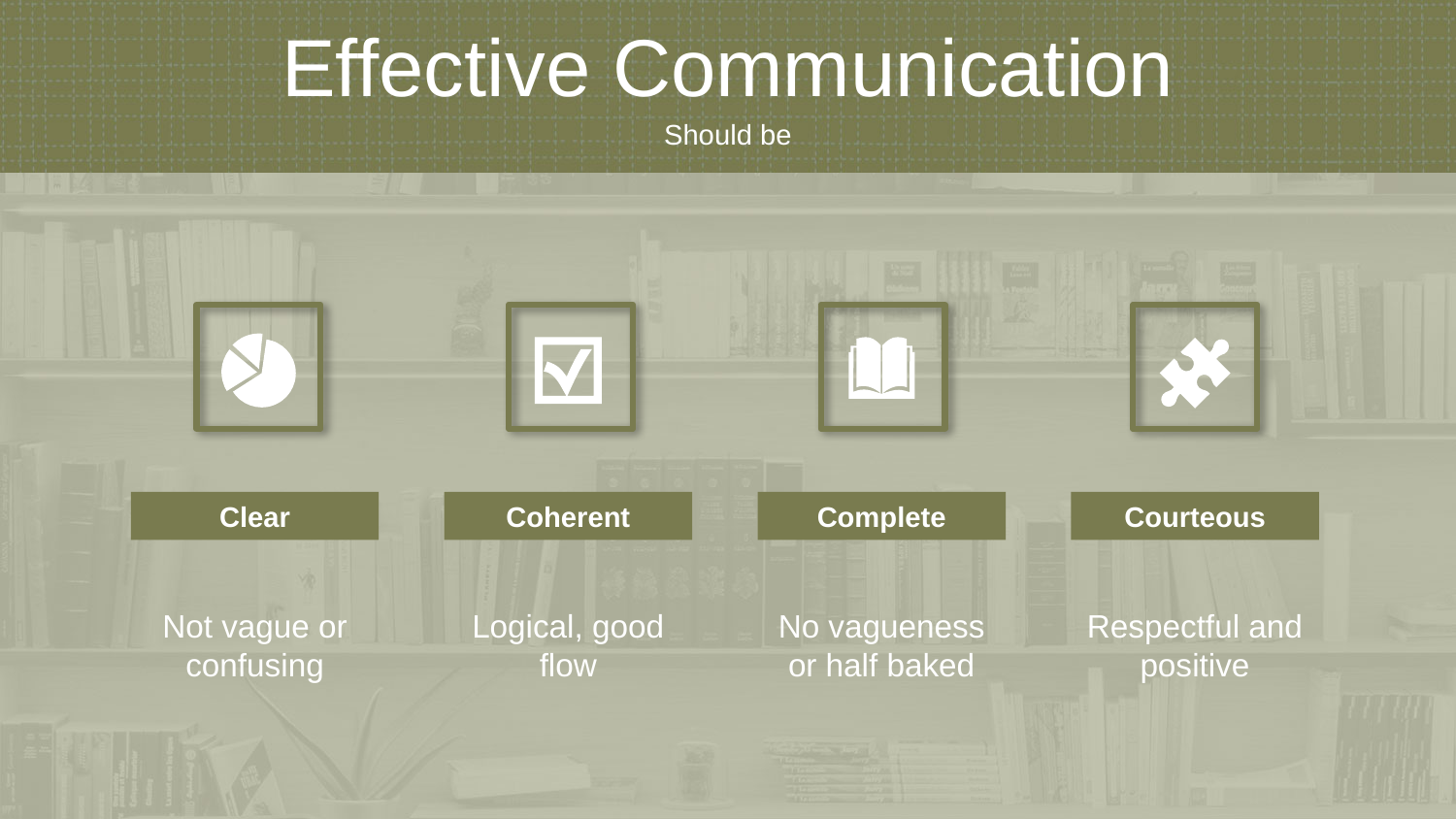

Effective Communication
Should be

Clear
Not vague or confusing
Coherent
Logical, good flow
Complete
No vagueness or half baked
Courteous
Respectful and positive